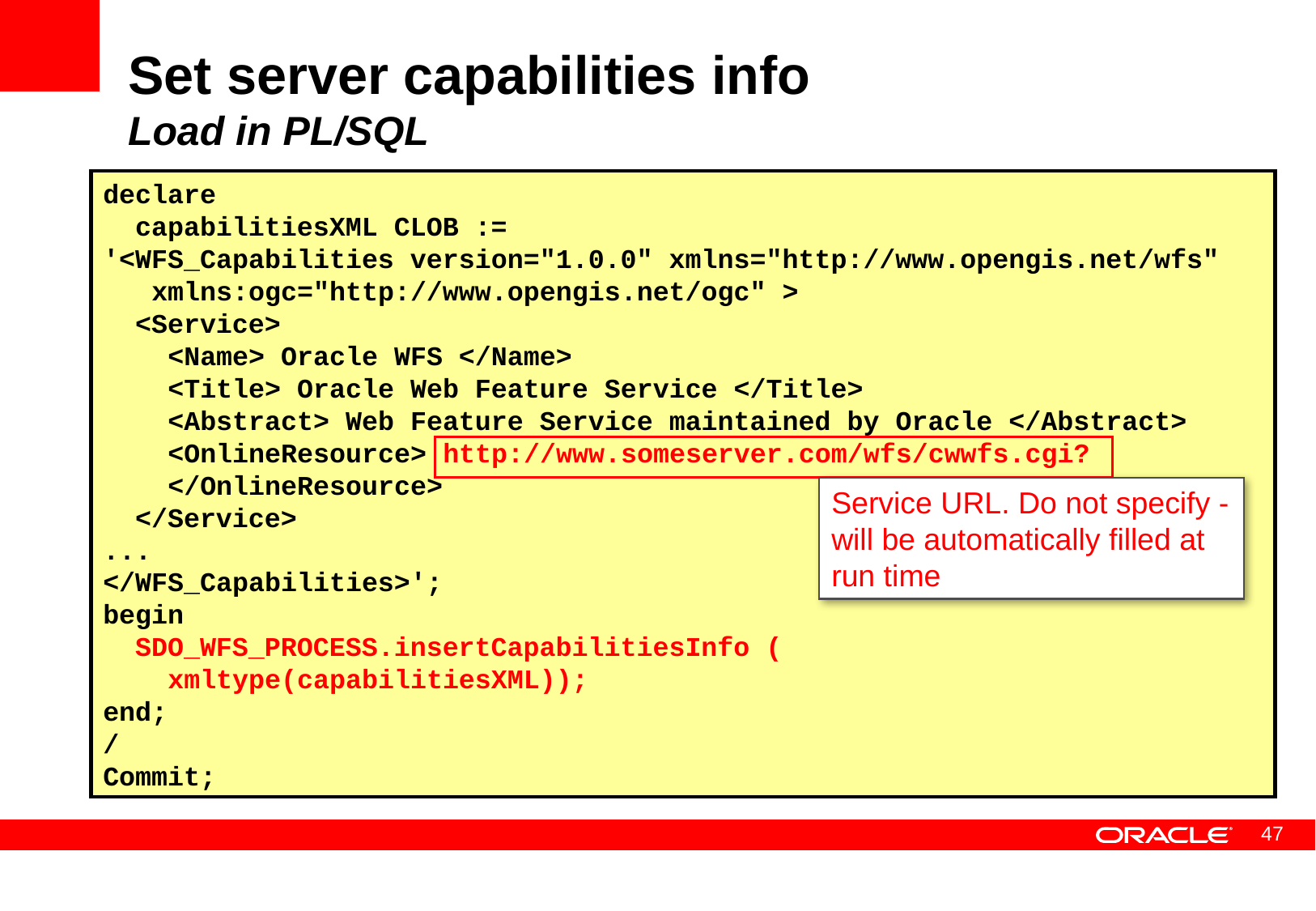

# Set server capabilities info Load in PL/SQL
declare
  capabilitiesXML CLOB :=
'<WFS_Capabilities version="1.0.0" xmlns="http://www.opengis.net/wfs"
   xmlns:ogc="http://www.opengis.net/ogc" >
  <Service>
    <Name> Oracle WFS </Name>
    <Title> Oracle Web Feature Service </Title>
    <Abstract> Web Feature Service maintained by Oracle </Abstract>
    <OnlineResource> http://www.someserver.com/wfs/cwwfs.cgi?
    </OnlineResource>
  </Service>
...
</WFS_Capabilities>';
begin
  SDO_WFS_PROCESS.insertCapabilitiesInfo (
    xmltype(capabilitiesXML));
end;
/
Commit;

Service URL. Do not specify - will be automatically filled at run time